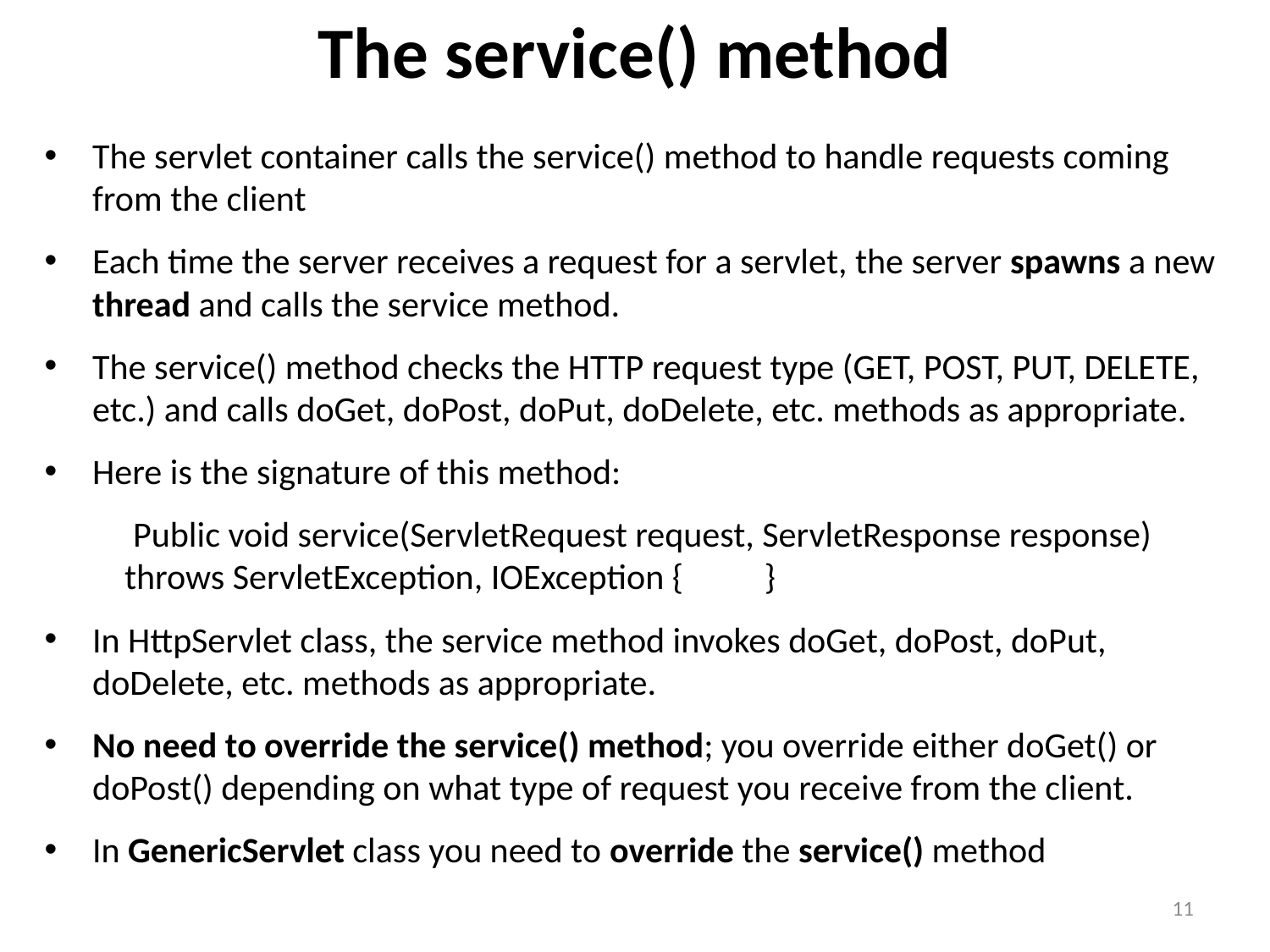

# The service() method
The servlet container calls the service() method to handle requests coming from the client
Each time the server receives a request for a servlet, the server spawns a new thread and calls the service method.
The service() method checks the HTTP request type (GET, POST, PUT, DELETE, etc.) and calls doGet, doPost, doPut, doDelete, etc. methods as appropriate.
Here is the signature of this method:
           Public void service(ServletRequest request, ServletResponse response)              	throws ServletException, IOException {  	}
In HttpServlet class, the service method invokes doGet, doPost, doPut, doDelete, etc. methods as appropriate.
No need to override the service() method; you override either doGet() or doPost() depending on what type of request you receive from the client.
In GenericServlet class you need to override the service() method
11